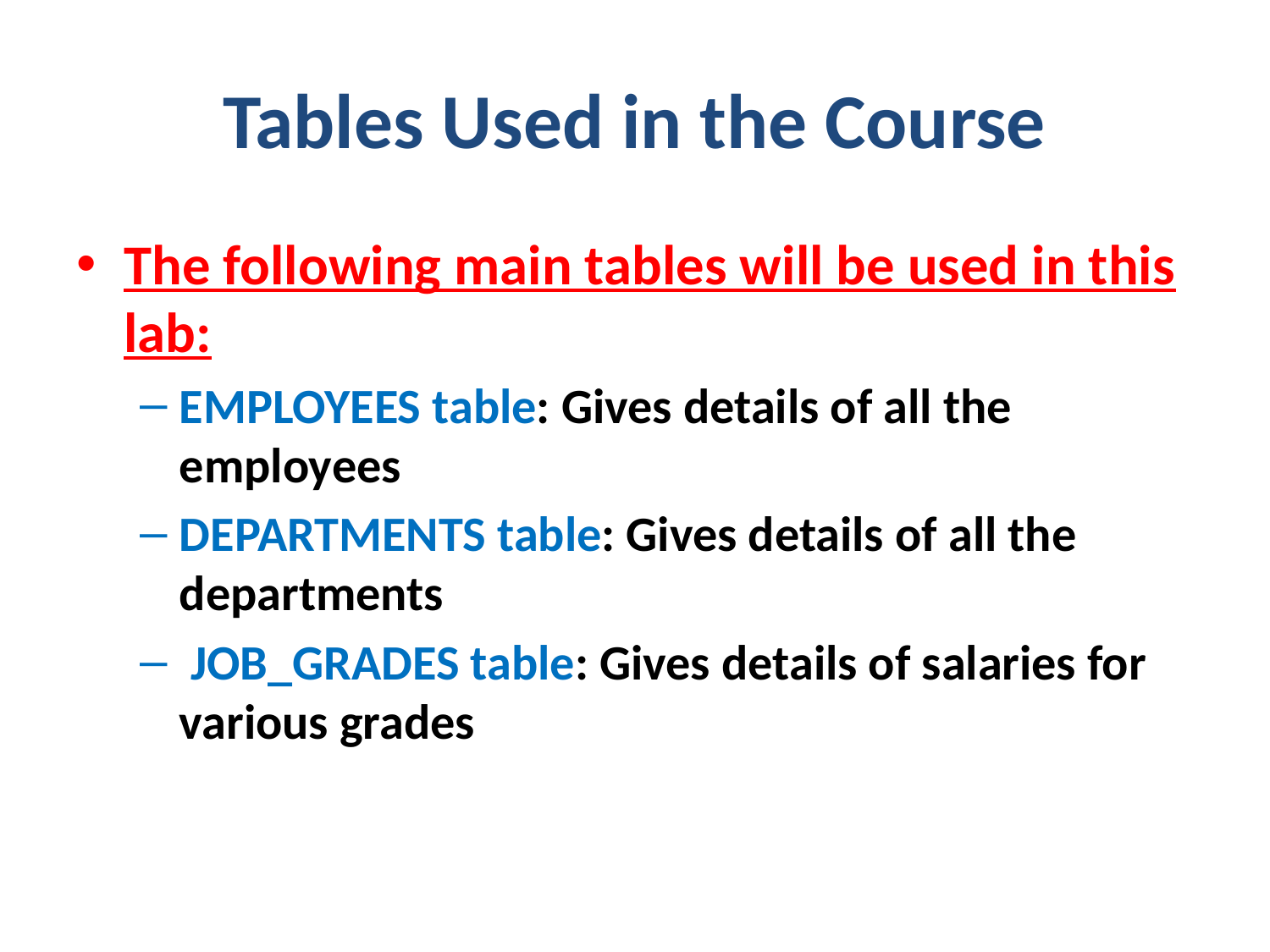

# Tables Used in the Course
The following main tables will be used in this lab:
EMPLOYEES table: Gives details of all the employees
DEPARTMENTS table: Gives details of all the departments
 JOB_GRADES table: Gives details of salaries for various grades